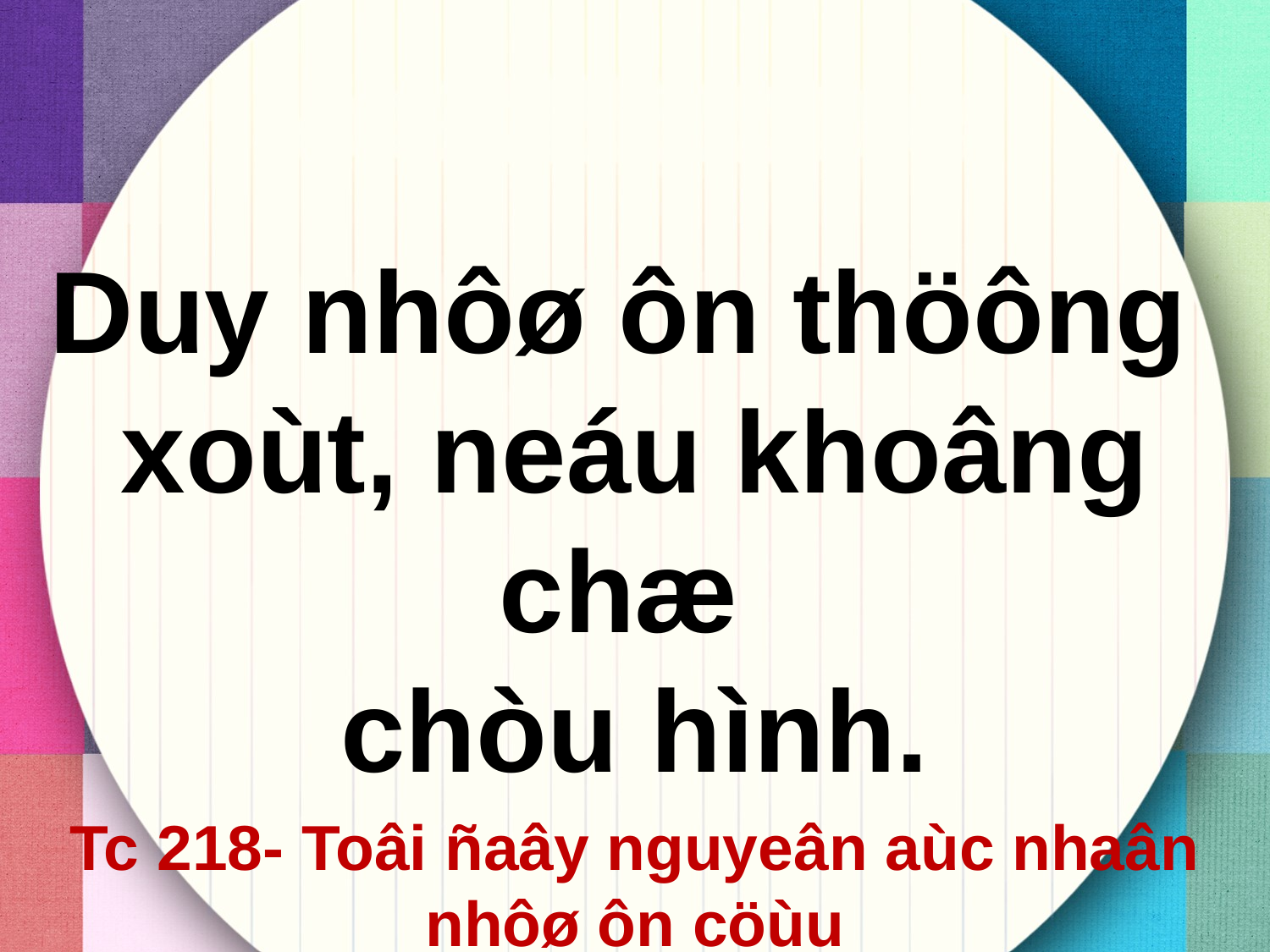

Duy nhôø ôn thöông
xoùt, neáu khoâng chæ
chòu hình.
Tc 218- Toâi ñaây nguyeân aùc nhaân nhôø ôn cöùu